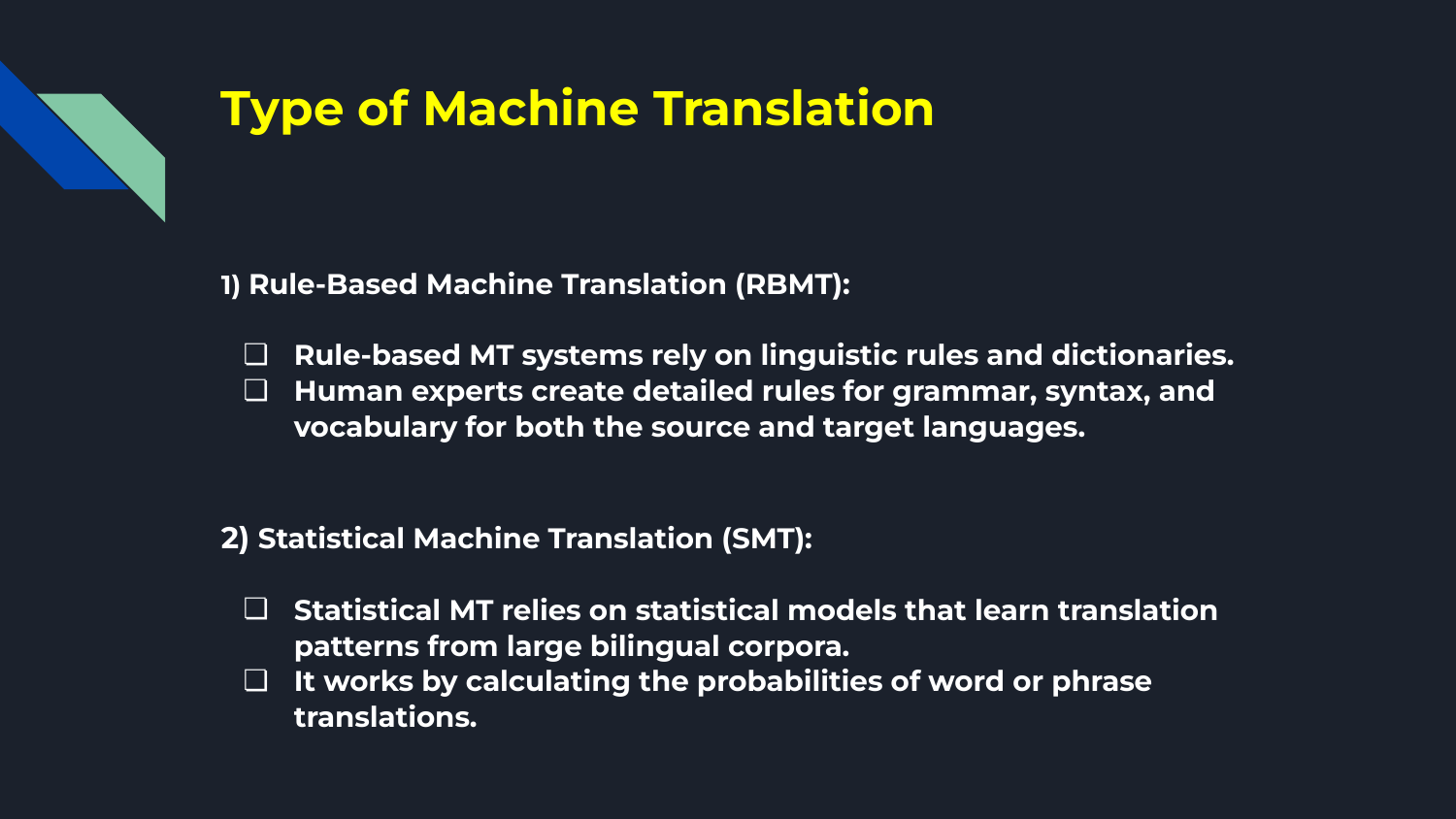

# Type of Machine Translation
1) Rule-Based Machine Translation (RBMT):

Rule-based MT systems rely on linguistic rules and dictionaries.
Human experts create detailed rules for grammar, syntax, and vocabulary for both the source and target languages.

2) Statistical Machine Translation (SMT):

Statistical MT relies on statistical models that learn translation patterns from large bilingual corpora.
It works by calculating the probabilities of word or phrase translations.